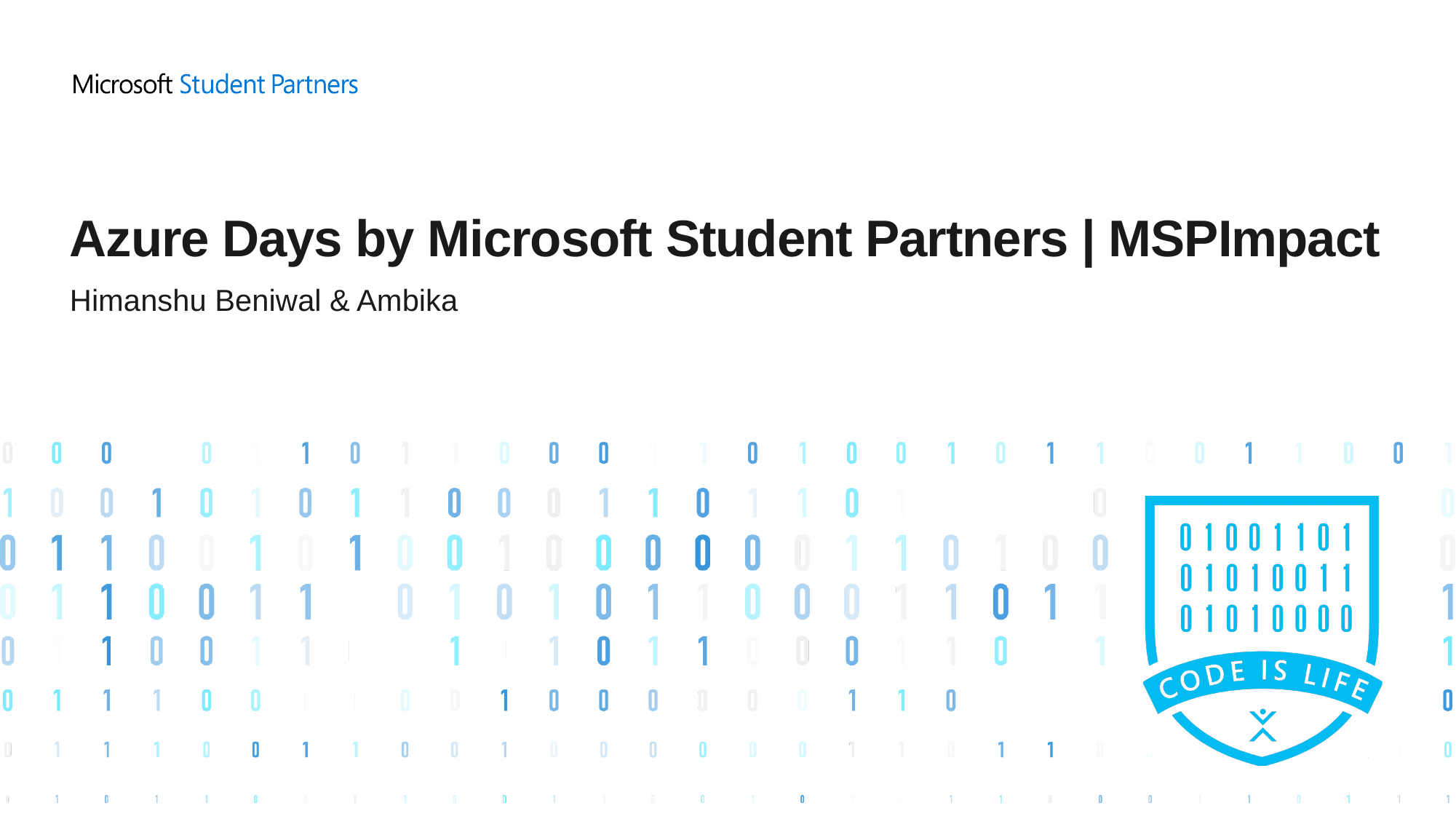

# Azure Days by Microsoft Student Partners | MSPImpact
Himanshu Beniwal & Ambika